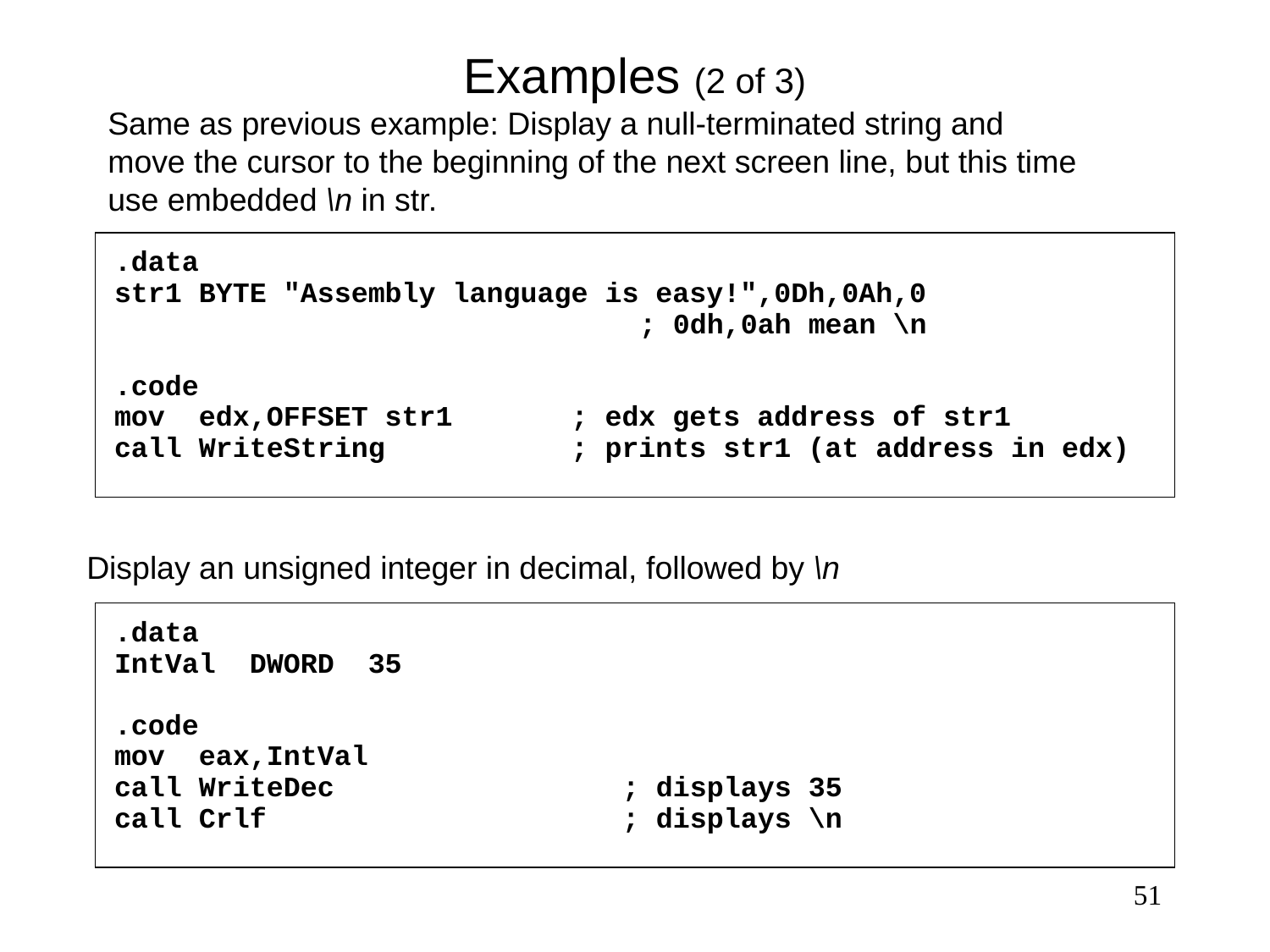

# Examples (2 of 3)
Same as previous example: Display a null-terminated string and move the cursor to the beginning of the next screen line, but this time use embedded \n in str.
.data
str1 BYTE "Assembly language is easy!",0Dh,0Ah,0
                               ; 0dh,0ah mean \n

.code
mov  edx,OFFSET str1       ; edx gets address of str1
call WriteString           ; prints str1 (at address in edx)
Display an unsigned integer in decimal, followed by \n
.data
IntVal  DWORD  35

.code
mov  eax,IntVal
call WriteDec	; displays 35
call Crlf	; displays \n
51